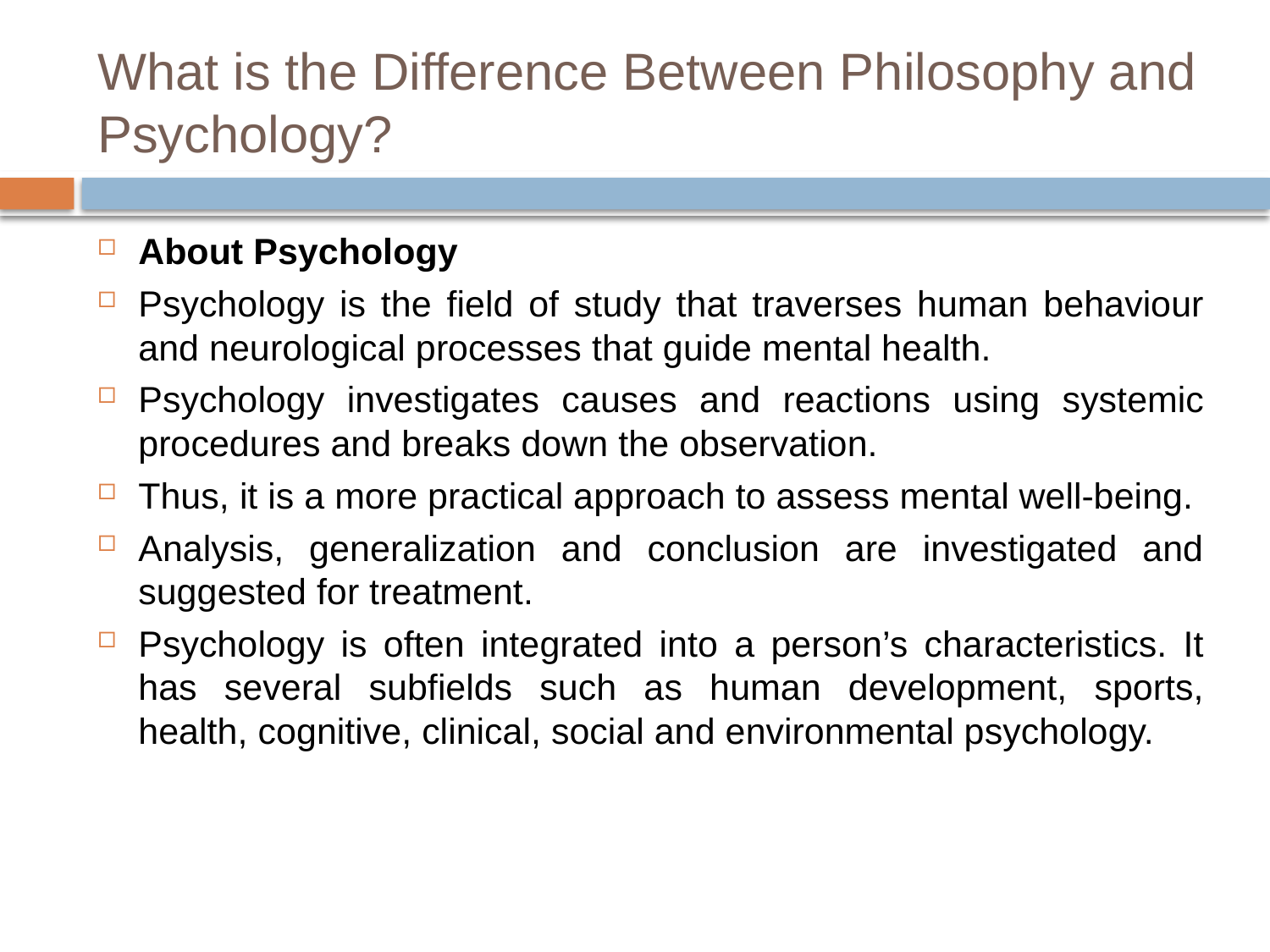

# What is the Difference Between Philosophy and Psychology?
About Psychology
Psychology is the field of study that traverses human behaviour and neurological processes that guide mental health.
Psychology investigates causes and reactions using systemic procedures and breaks down the observation.
Thus, it is a more practical approach to assess mental well-being.
Analysis, generalization and conclusion are investigated and suggested for treatment.
Psychology is often integrated into a person’s characteristics. It has several subfields such as human development, sports, health, cognitive, clinical, social and environmental psychology.